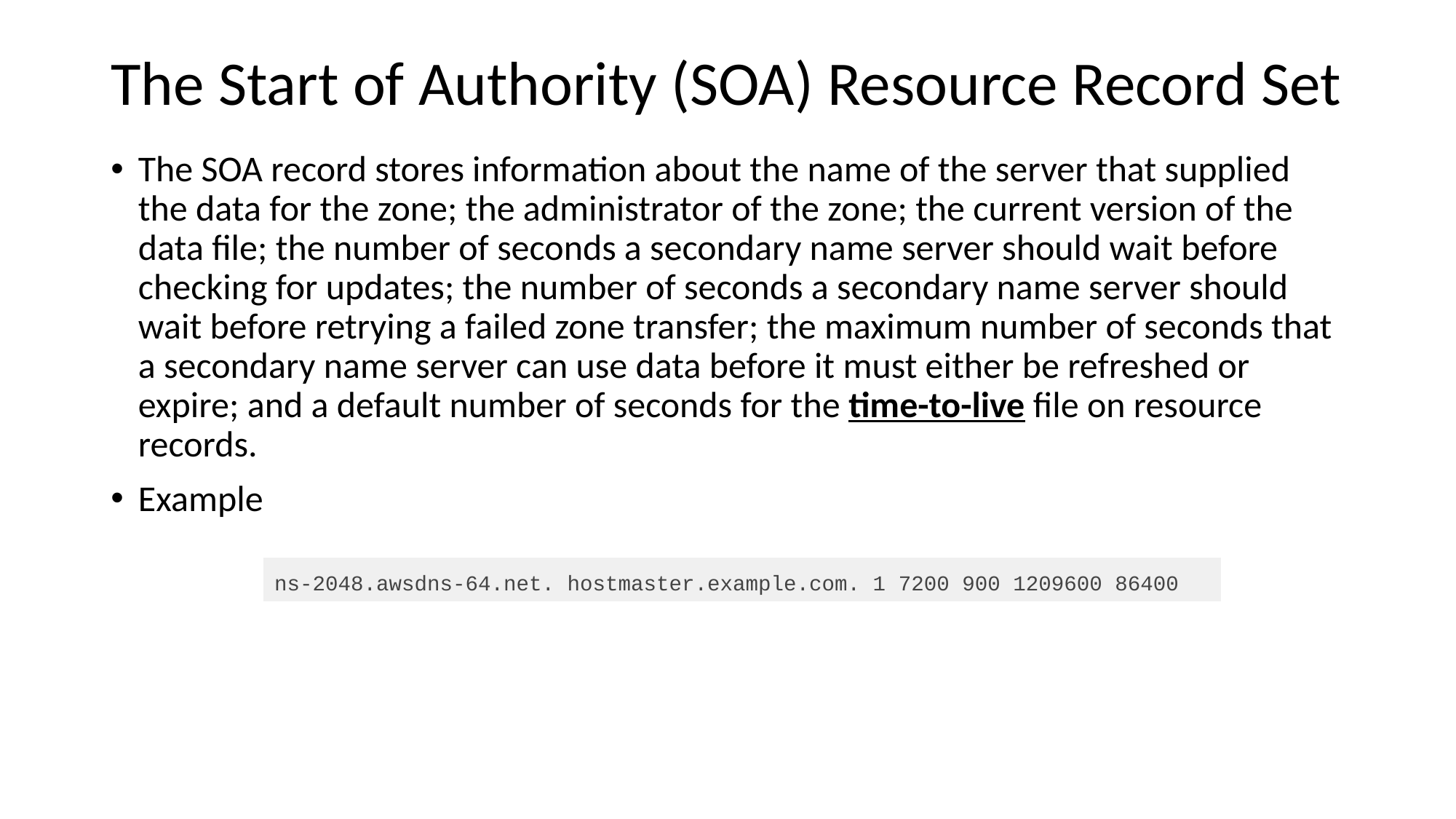

# The Start of Authority (SOA) Resource Record Set
The SOA record stores information about the name of the server that supplied the data for the zone; the administrator of the zone; the current version of the data file; the number of seconds a secondary name server should wait before checking for updates; the number of seconds a secondary name server should wait before retrying a failed zone transfer; the maximum number of seconds that a secondary name server can use data before it must either be refreshed or expire; and a default number of seconds for the time-to-live file on resource records.
Example

ns-2048.awsdns-64.net. hostmaster.example.com. 1 7200 900 1209600 86400